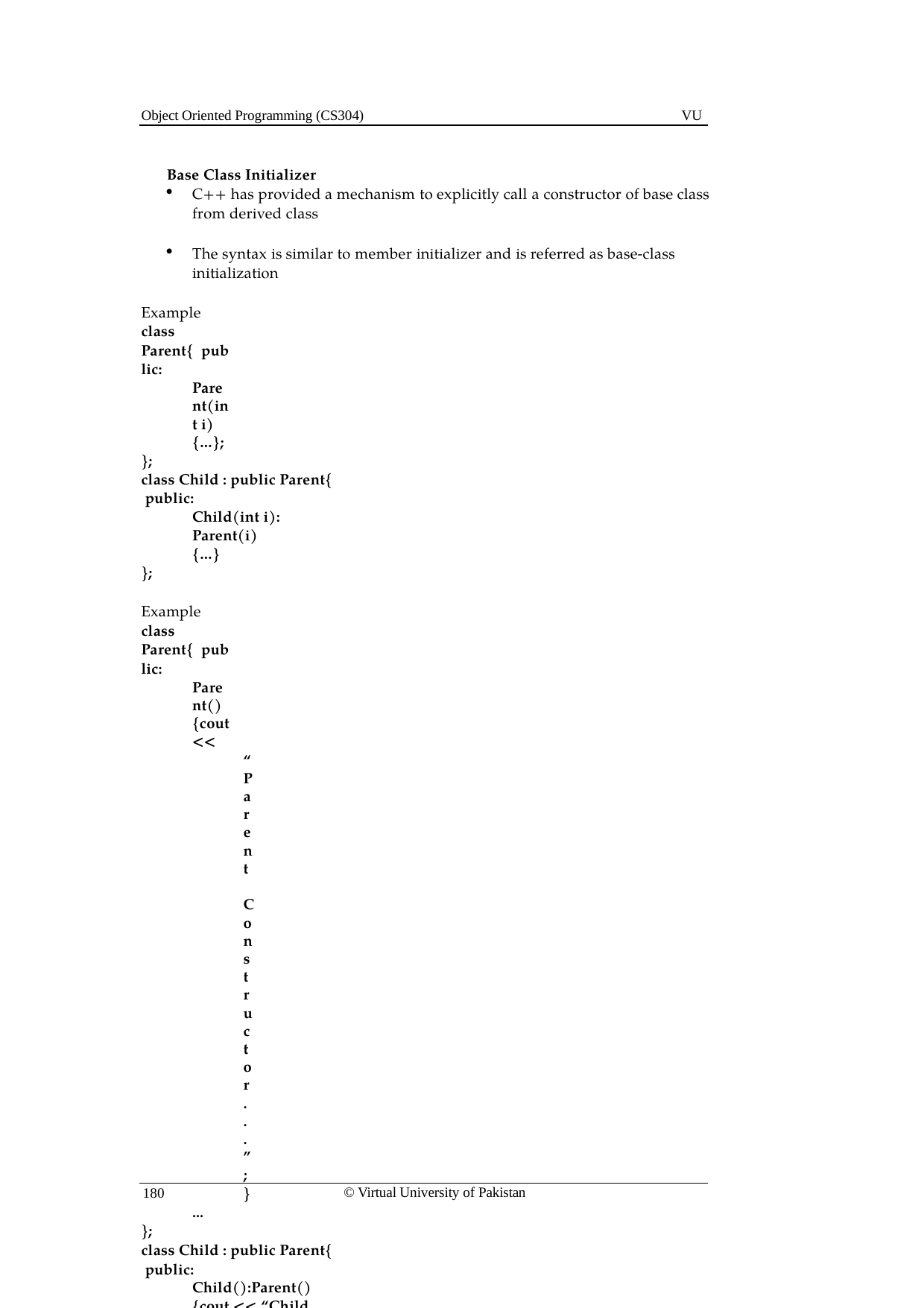

Object Oriented Programming (CS304)
VU

Base Class Initializer
C++ has provided a mechanism to explicitly call a constructor of base class  from derived class

The syntax is similar to member initializer and is referred as base-class  initialization

Example  class Parent{  public:
Parent(int i){…};
};
class Child : public Parent{  public:
Child(int i): Parent(i)
{…}
};

Example  class Parent{  public:
Parent(){cout <<
“Parent Constructor...”;}
...
};
class Child : public Parent{  public:
Child():Parent()
{cout << “Child Constructor...”;}
...
};

Base Class Initializer
User can provide base class initializer and member initializer simultaneously

Example  class Parent{  public:
Parent(){…}
};
class Child : public Parent{  int member;
public:
Child():member(0), Parent()
{…}
};

Base Class Initializer
The base class initializer can be written after member initializer for derived  class
© Virtual University of Pakistan

180